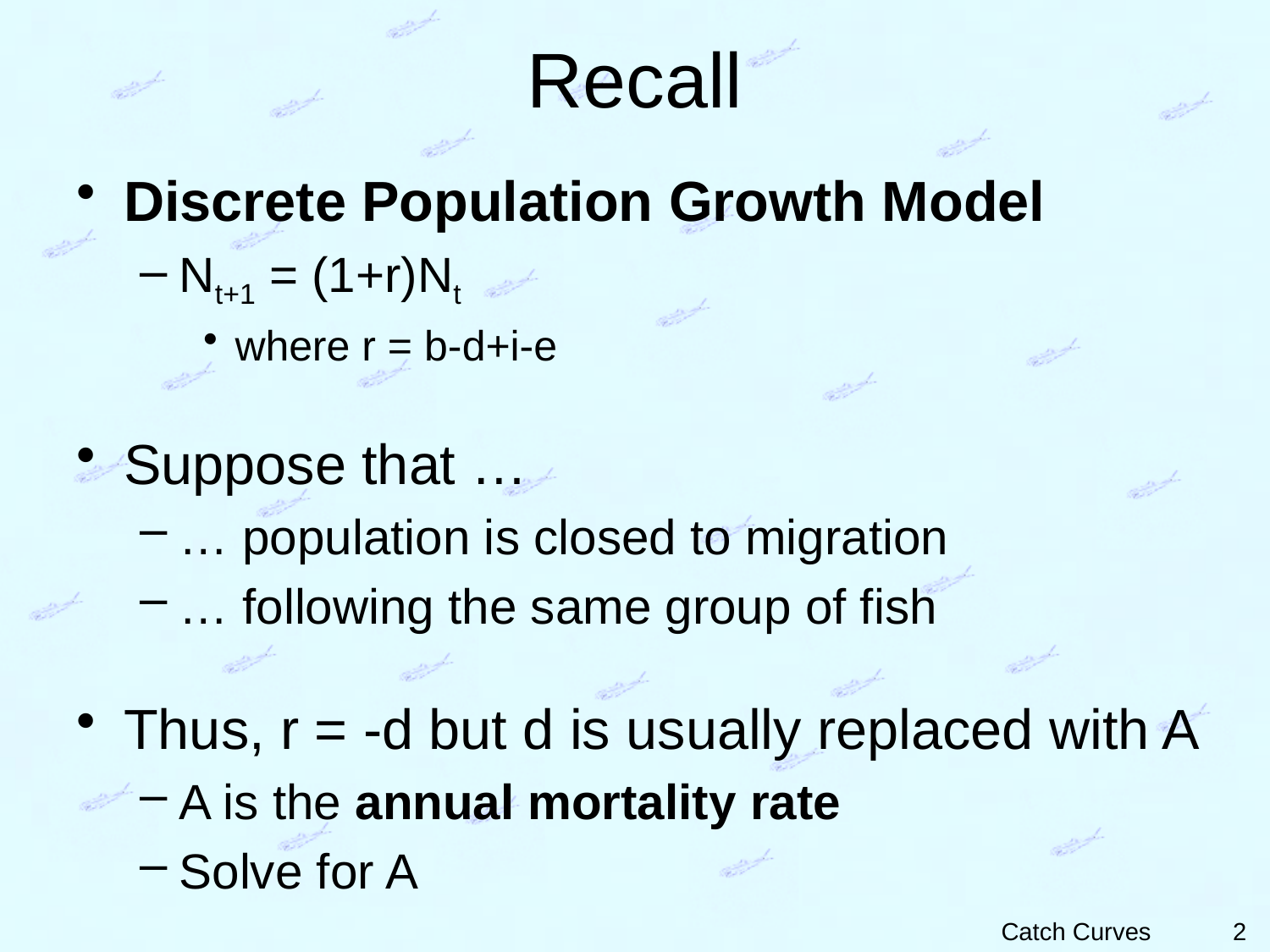

# Recall
Discrete Population Growth Model
Nt+1 = (1+r)Nt
where r = b-d+i-e

Suppose that …
… population is closed to migration
… following the same group of fish

Thus, r = -d but d is usually replaced with A
A is the annual mortality rate
Solve for A
2
Catch Curves